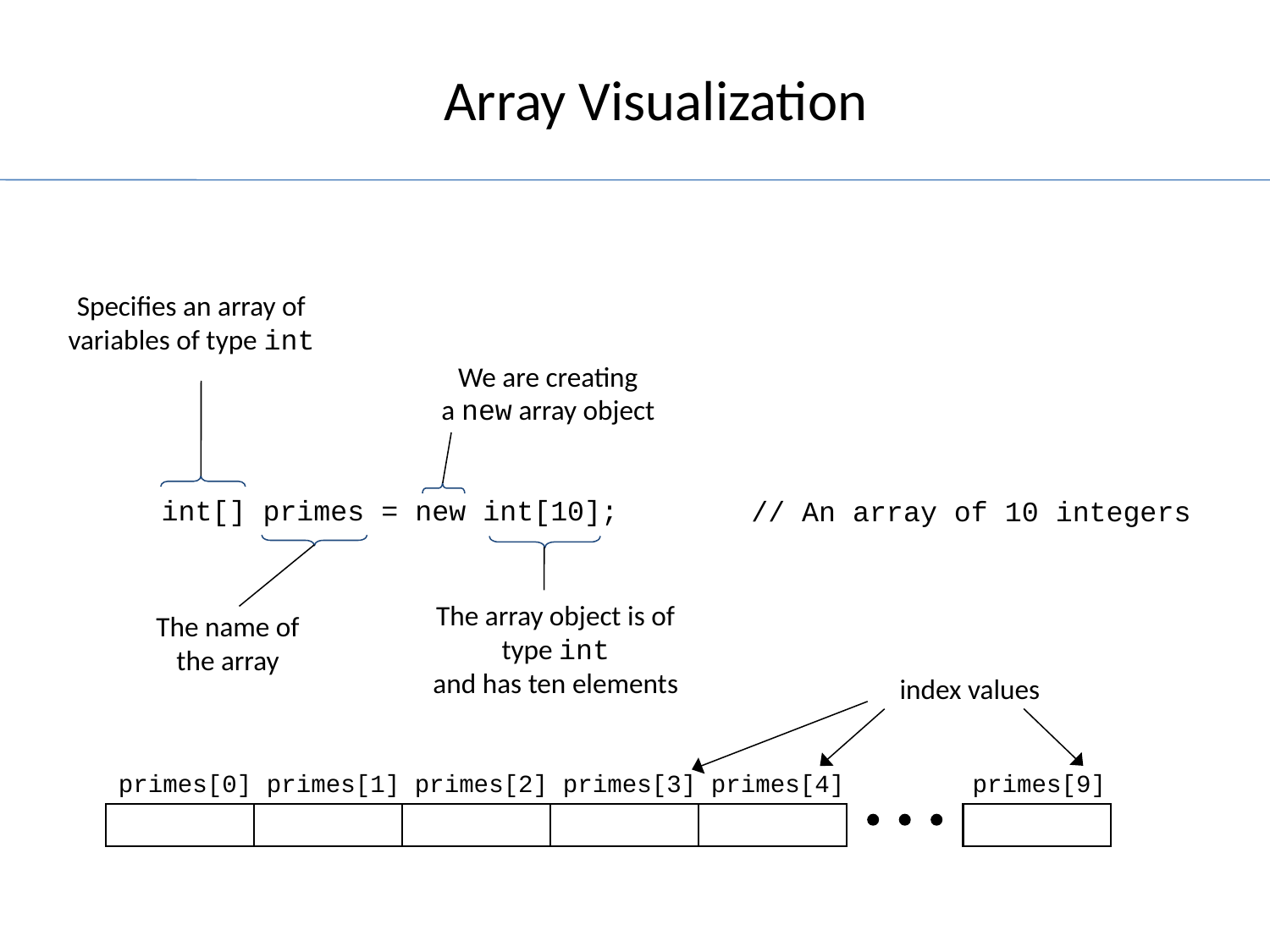

# Array Visualization
Specifies an array of
variables of type int
We are creating
a new array object

int[] primes = new int[10];

// An array of 10 integers

The array object is of type int
and has ten elements
The name of
the array
index values

primes[0]
primes[1]
primes[2]
primes[3]
primes[4]
primes[9]